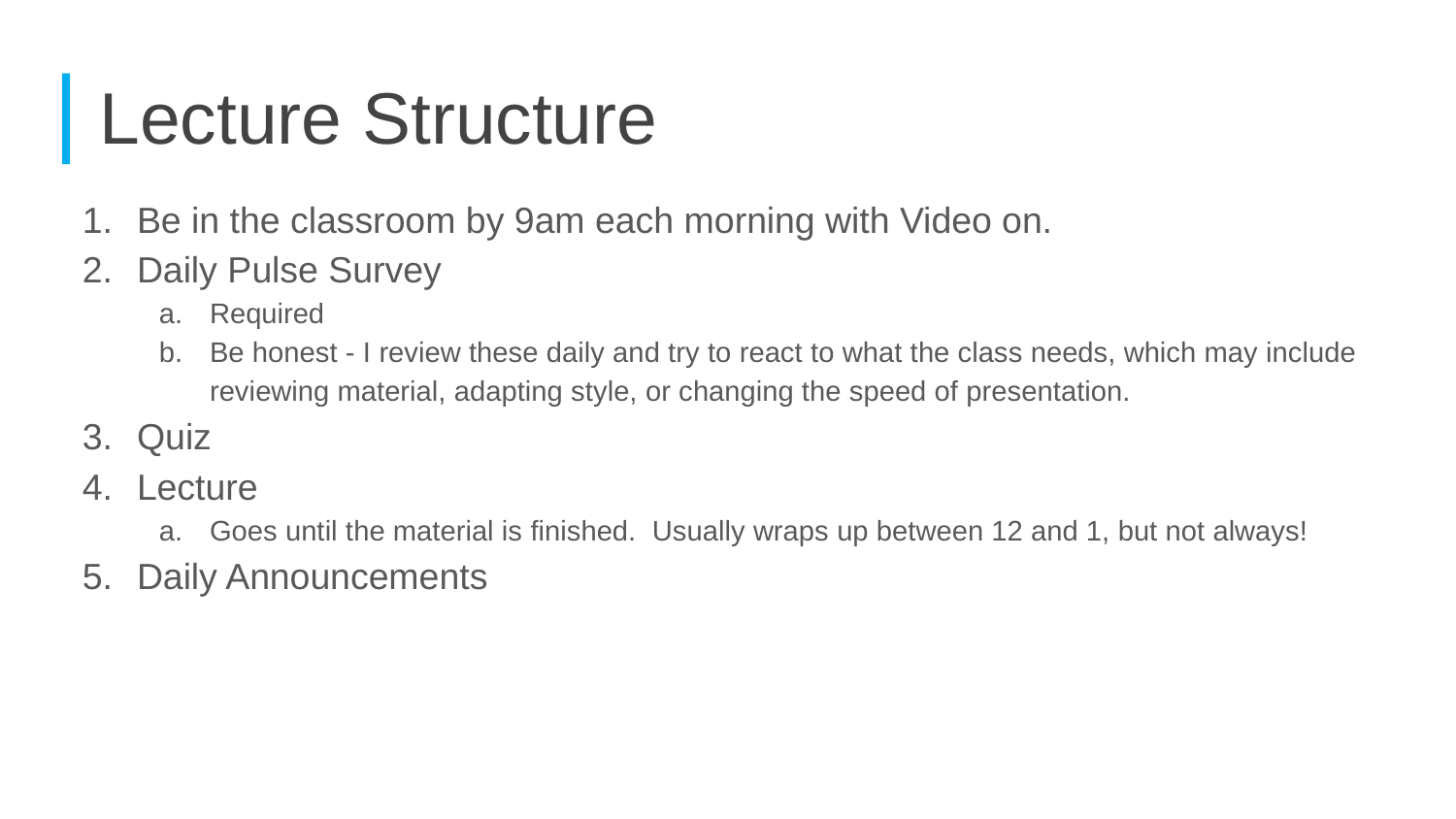

| Lecture Structure
Be in the classroom by 9am each morning with Video on.
Daily Pulse Survey
Required
Be honest - I review these daily and try to react to what the class needs, which may include reviewing material, adapting style, or changing the speed of presentation.
Quiz
Lecture
Goes until the material is finished.  Usually wraps up between 12 and 1, but not always!
Daily Announcements